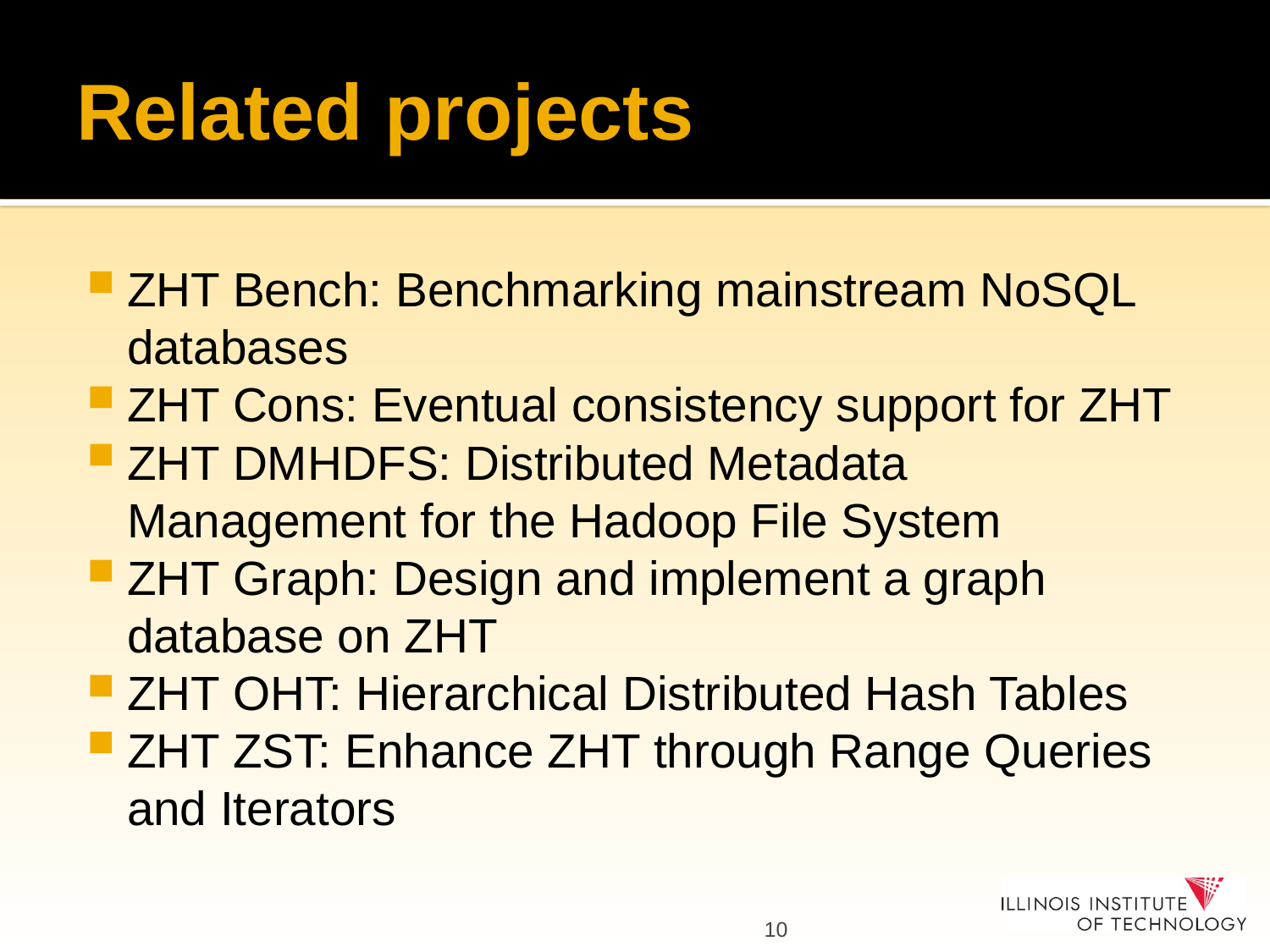

# Related projects
ZHT Bench: Benchmarking mainstream NoSQL databases
ZHT Cons: Eventual consistency support for ZHT
ZHT DMHDFS: Distributed Metadata Management for the Hadoop File System
ZHT Graph: Design and implement a graph database on ZHT
ZHT OHT: Hierarchical Distributed Hash Tables
ZHT ZST: Enhance ZHT through Range Queries and Iterators

10